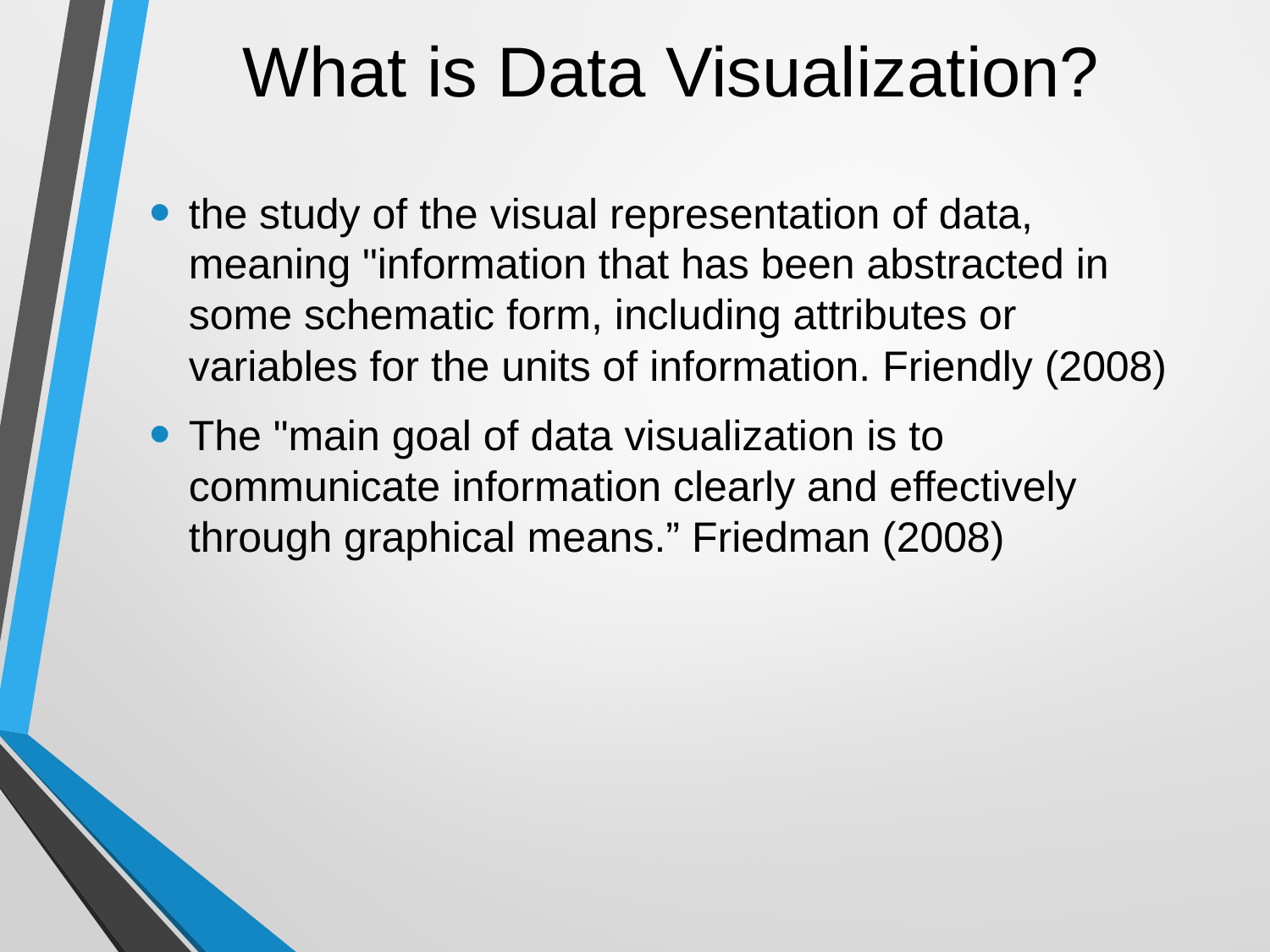

# What is Data Visualization?
the study of the visual representation of data, meaning "information that has been abstracted in some schematic form, including attributes or variables for the units of information. Friendly (2008)
The "main goal of data visualization is to communicate information clearly and effectively through graphical means.” Friedman (2008)